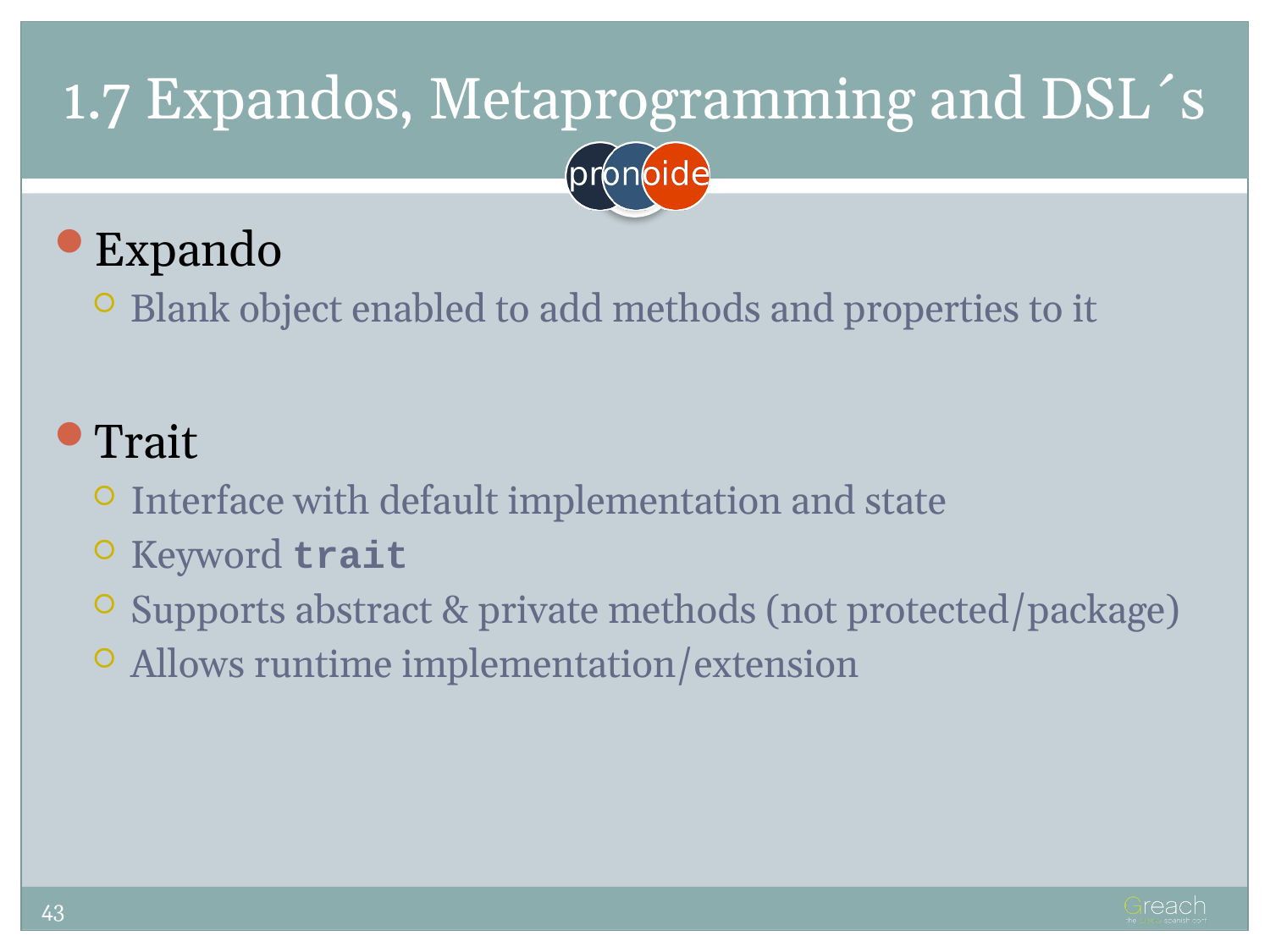

# 1.7 Expandos, Metaprogramming and DSL´s
Expando
Blank object enabled to add methods and properties to it

Trait
Interface with default implementation and state
Keyword trait
Supports abstract & private methods (not protected/package)
Allows runtime implementation/extension